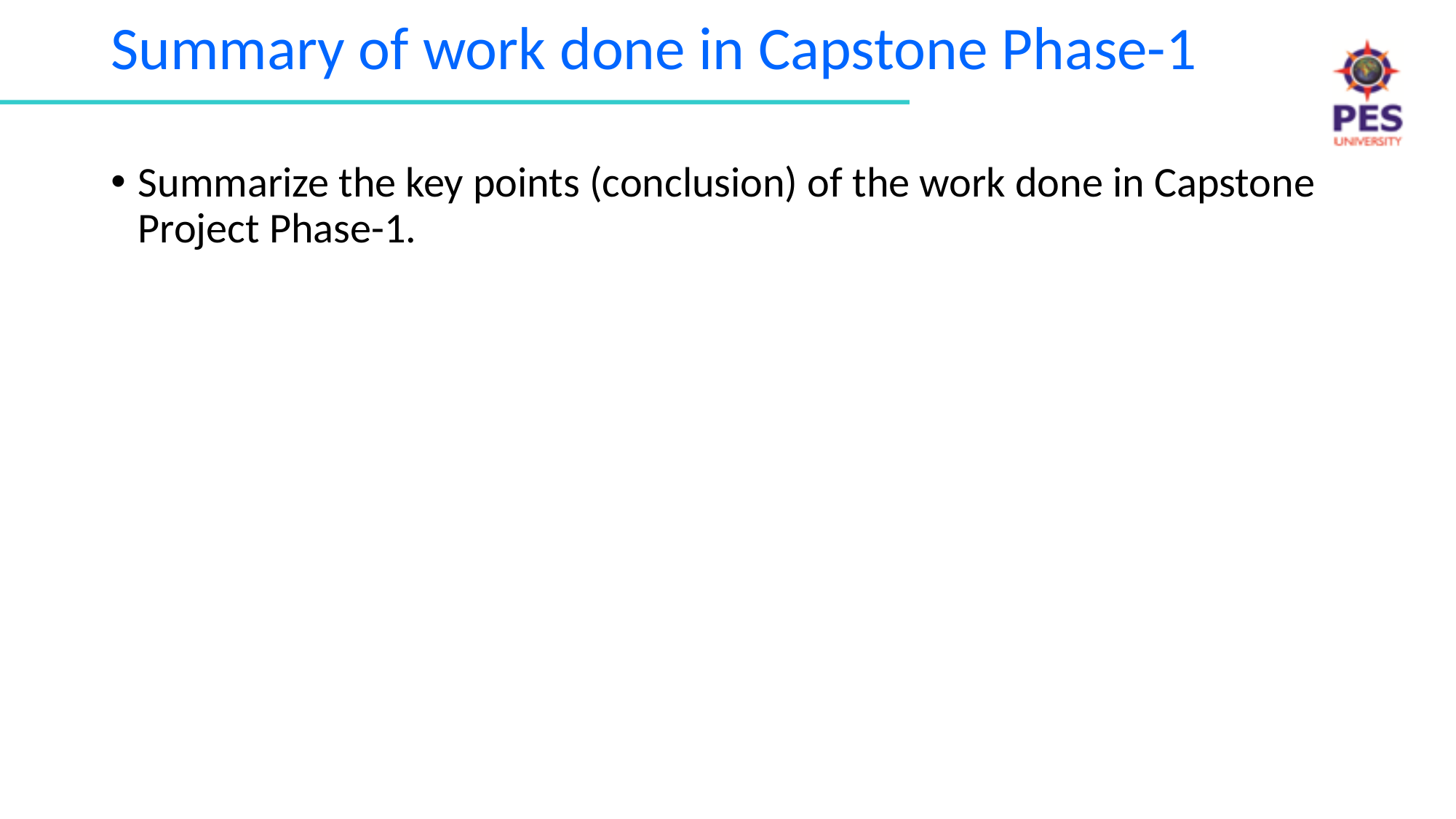

# Summary of work done in Capstone Phase-1
Summarize the key points (conclusion) of the work done in Capstone Project Phase-1.